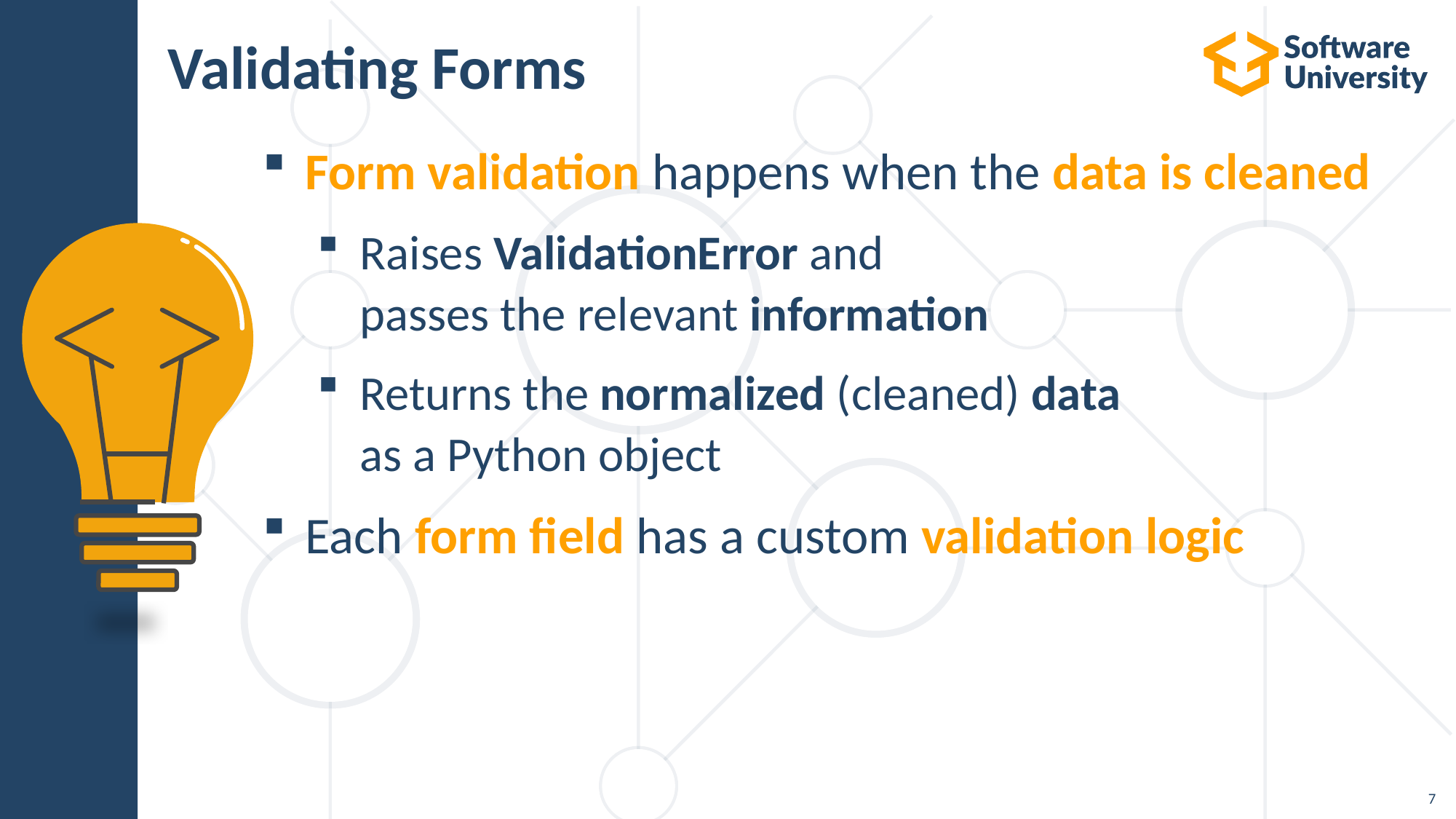

Validating Forms
Form validation happens when the data is cleaned
Raises ValidationError and
passes the relevant information
Returns the normalized (cleaned) data
as a Python object
Each form field has a custom validation logic

7